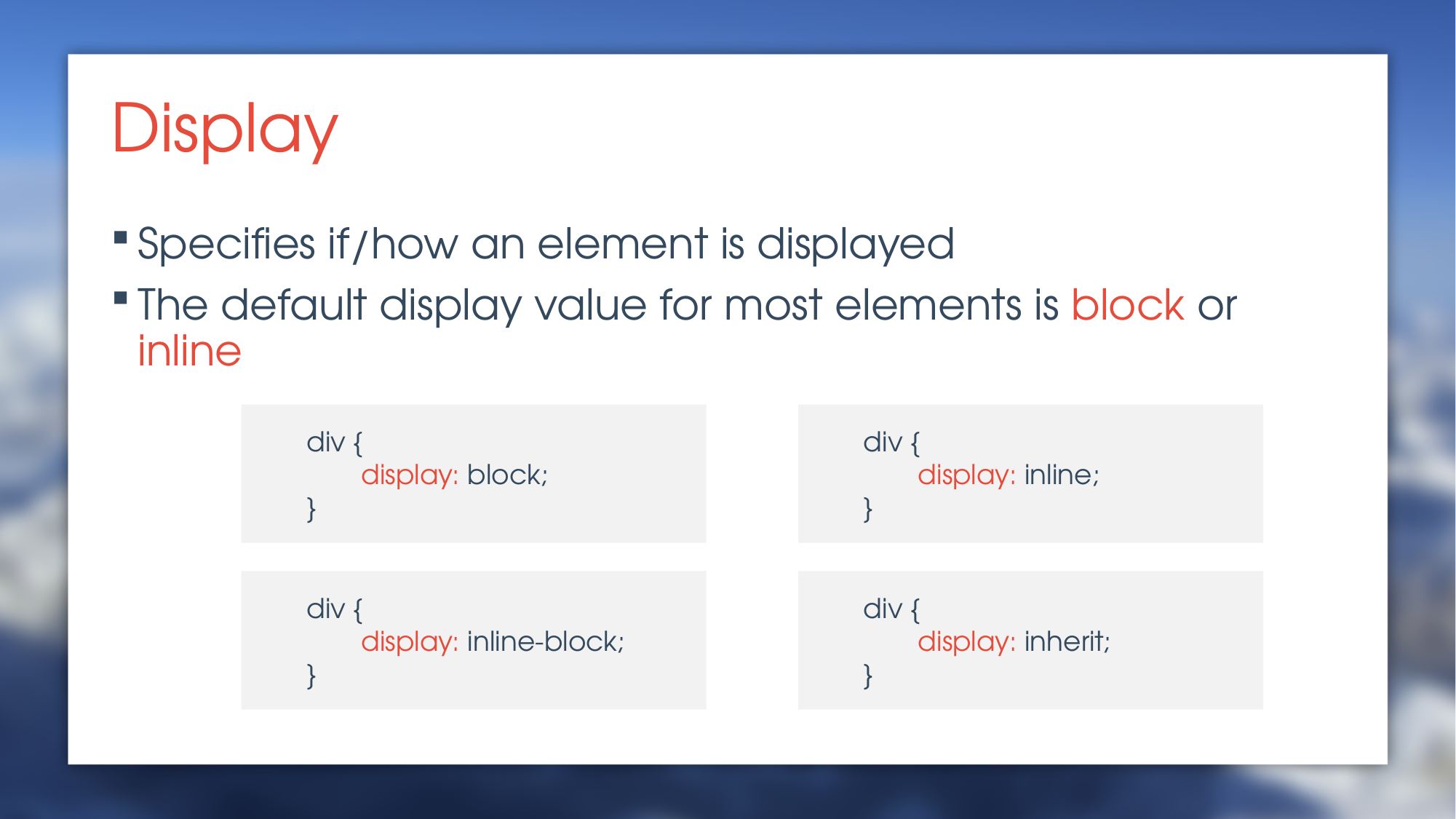

# Display
Specifies if/how an element is displayed
The default display value for most elements is block or inline
div {
	display: block;
}
div {
	display: inline;
}
div {
	display: inline-block;
}
div {
	display: inherit;
}